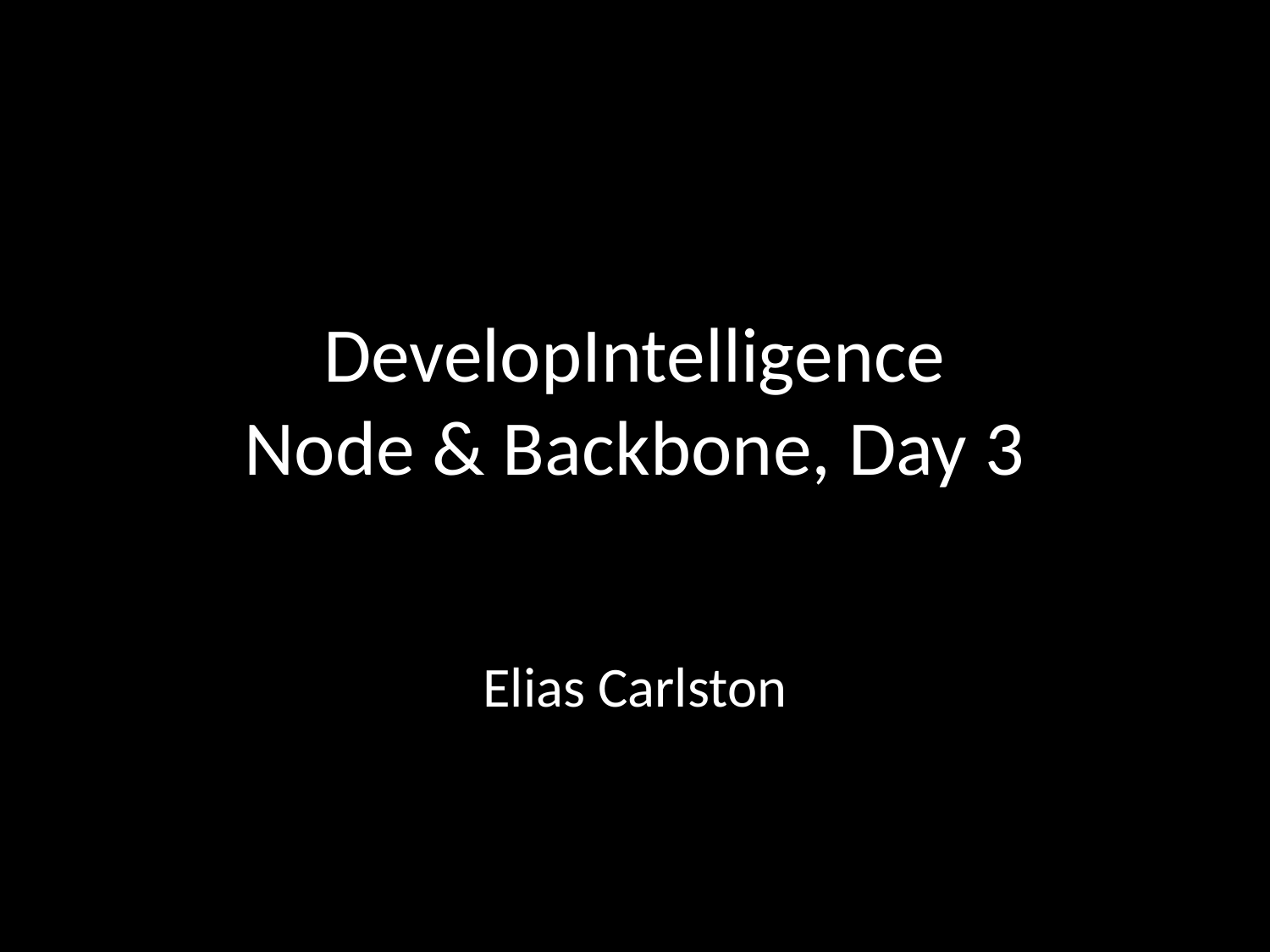

# DevelopIntelligence Node & Backbone, Day 3
Elias Carlston